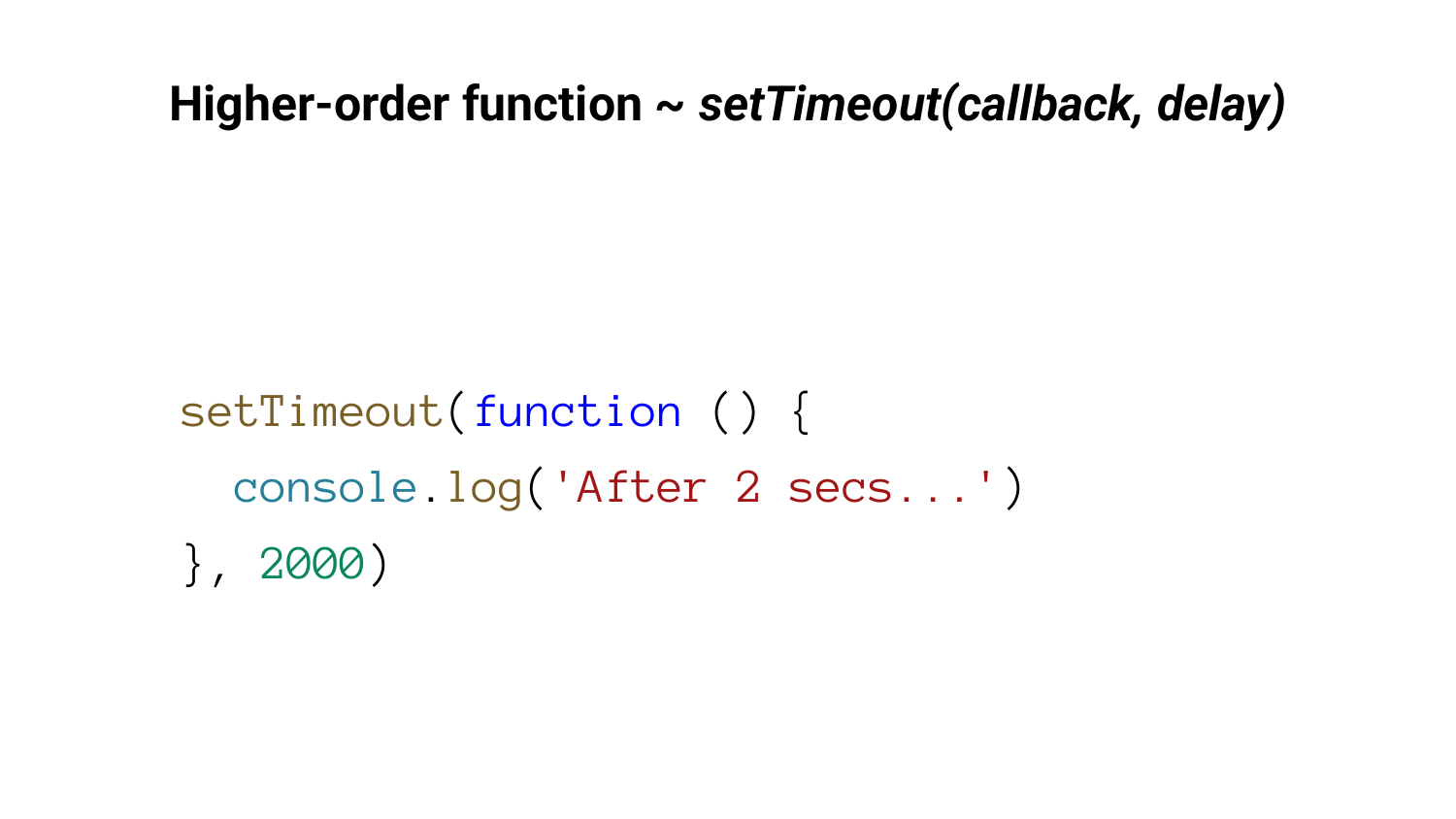

Higher-order function ~ setTimeout(callback, delay)
setTimeout(function () {
  console.log('After 2 secs...')
}, 2000)